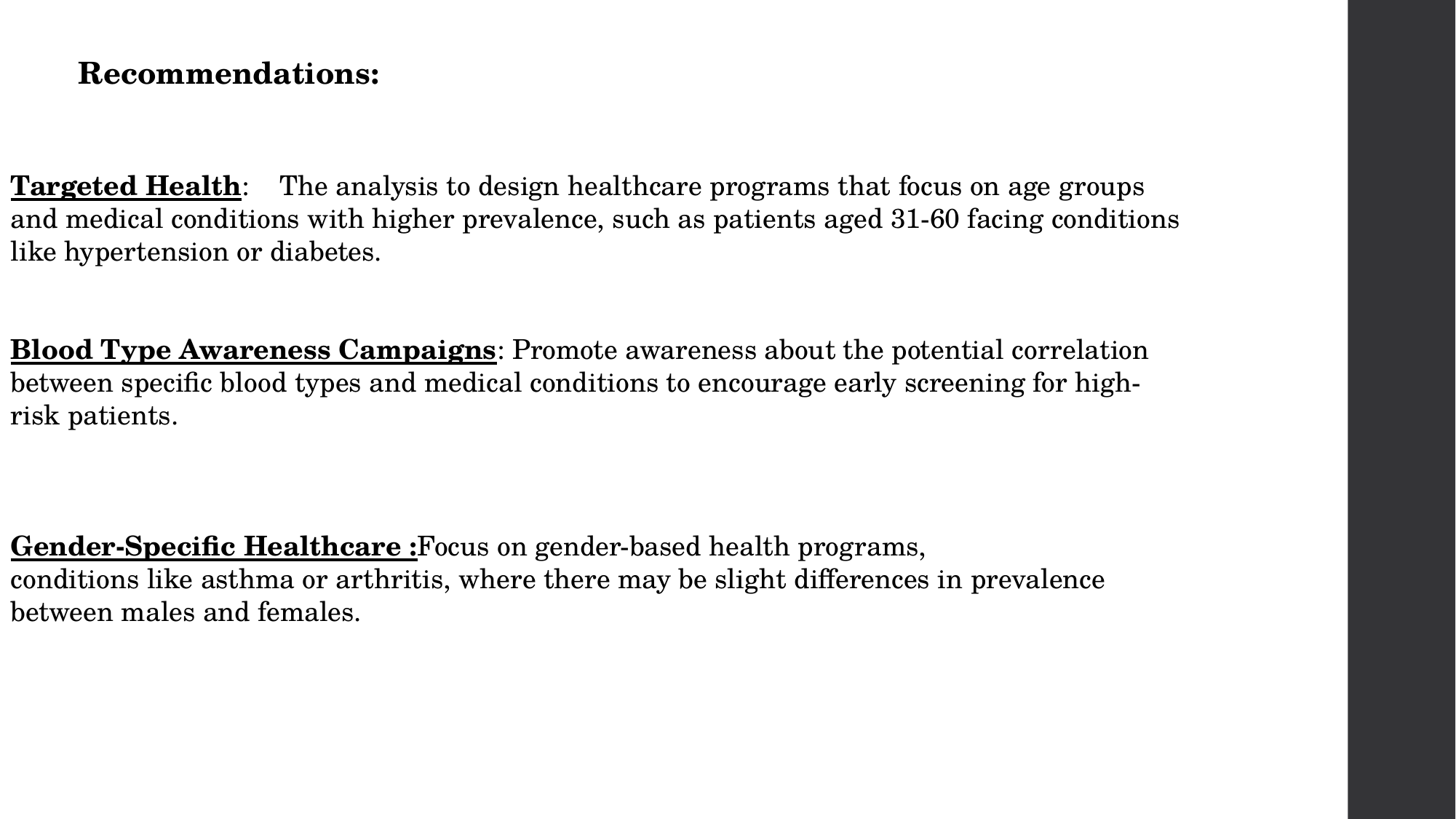

Recommendations:
Targeted Health:    The analysis to design healthcare programs that focus on age groups and medical conditions with higher prevalence, such as patients aged 31-60 facing conditions like hypertension or diabetes.

Blood Type Awareness Campaigns: Promote awareness about the potential correlation between specific blood types and medical conditions to encourage early screening for high-risk patients.

Gender-Specific Healthcare :Focus on gender-based health programs,
conditions like asthma or arthritis, where there may be slight differences in prevalence between males and females.